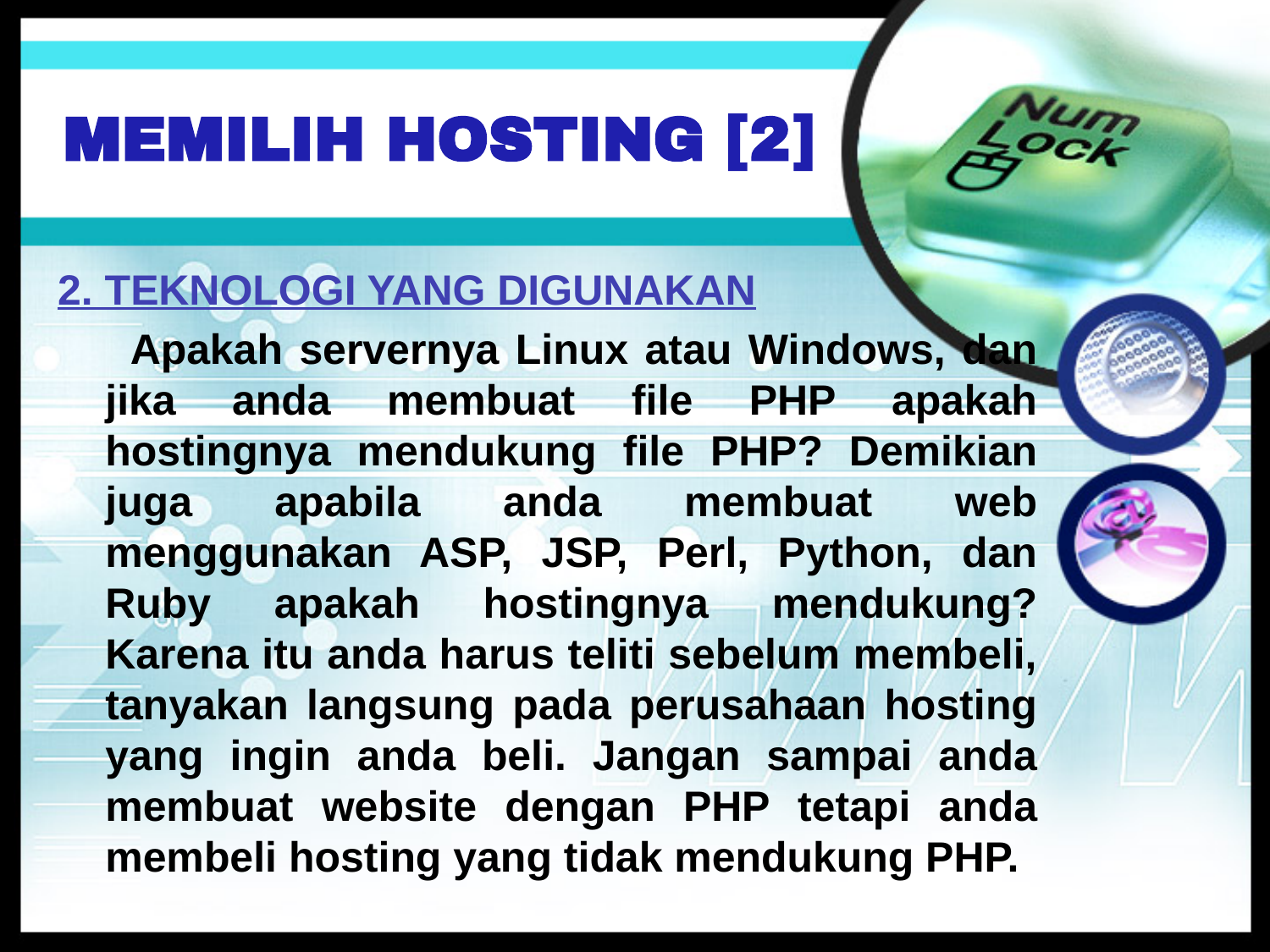

# MEMILIH HOSTING [2]
2. TEKNOLOGI YANG DIGUNAKAN
     Apakah servernya Linux atau Windows, dan jika anda membuat file PHP apakah hostingnya mendukung file PHP? Demikian juga apabila anda membuat web menggunakan ASP, JSP, Perl, Python, dan Ruby apakah hostingnya mendukung? Karena itu anda harus teliti sebelum membeli, tanyakan langsung pada perusahaan hosting yang ingin anda beli. Jangan sampai anda membuat website dengan PHP tetapi anda membeli hosting yang tidak mendukung PHP.